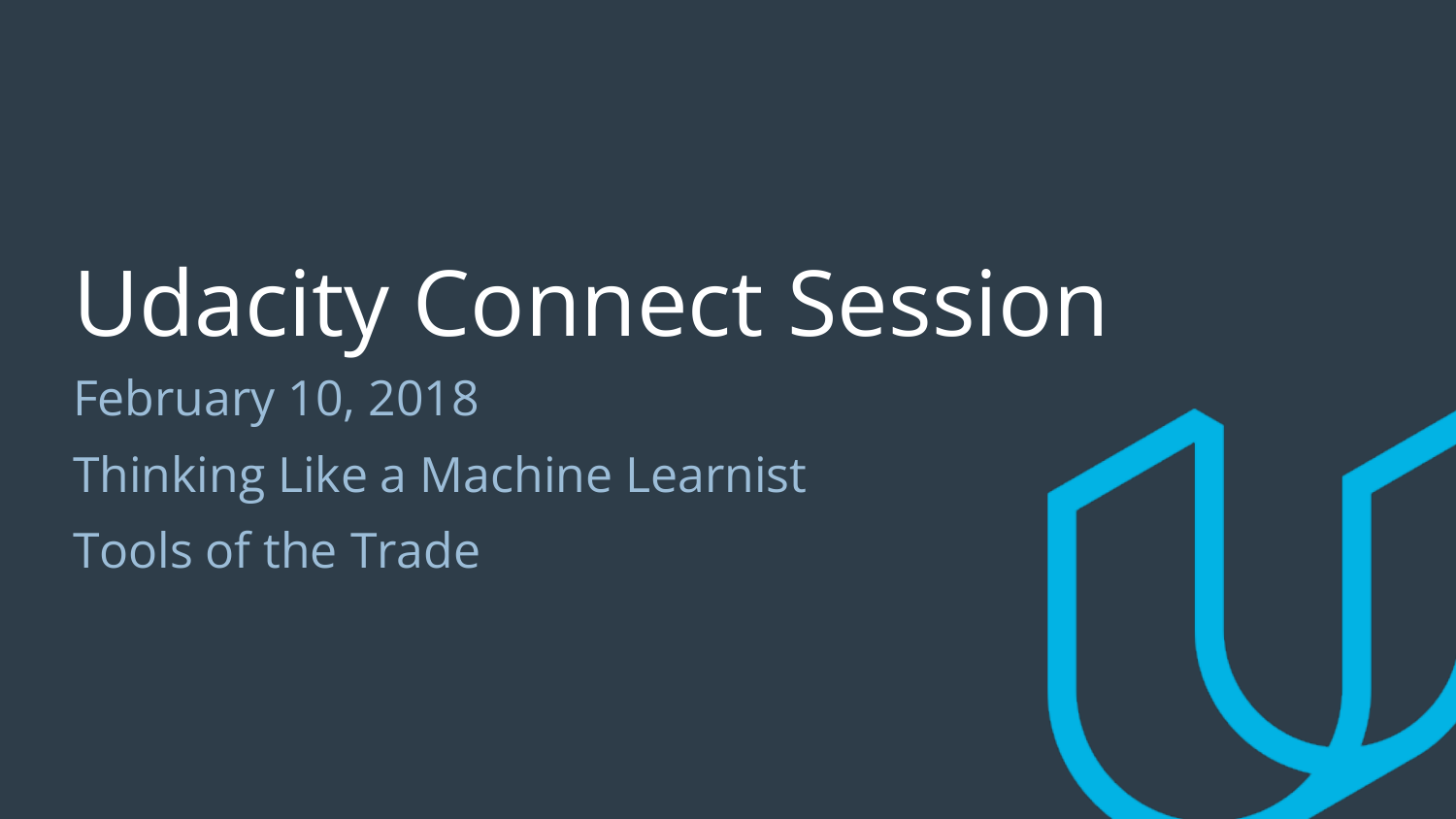

# Udacity Connect Session
February 10, 2018
Thinking Like a Machine Learnist
Tools of the Trade